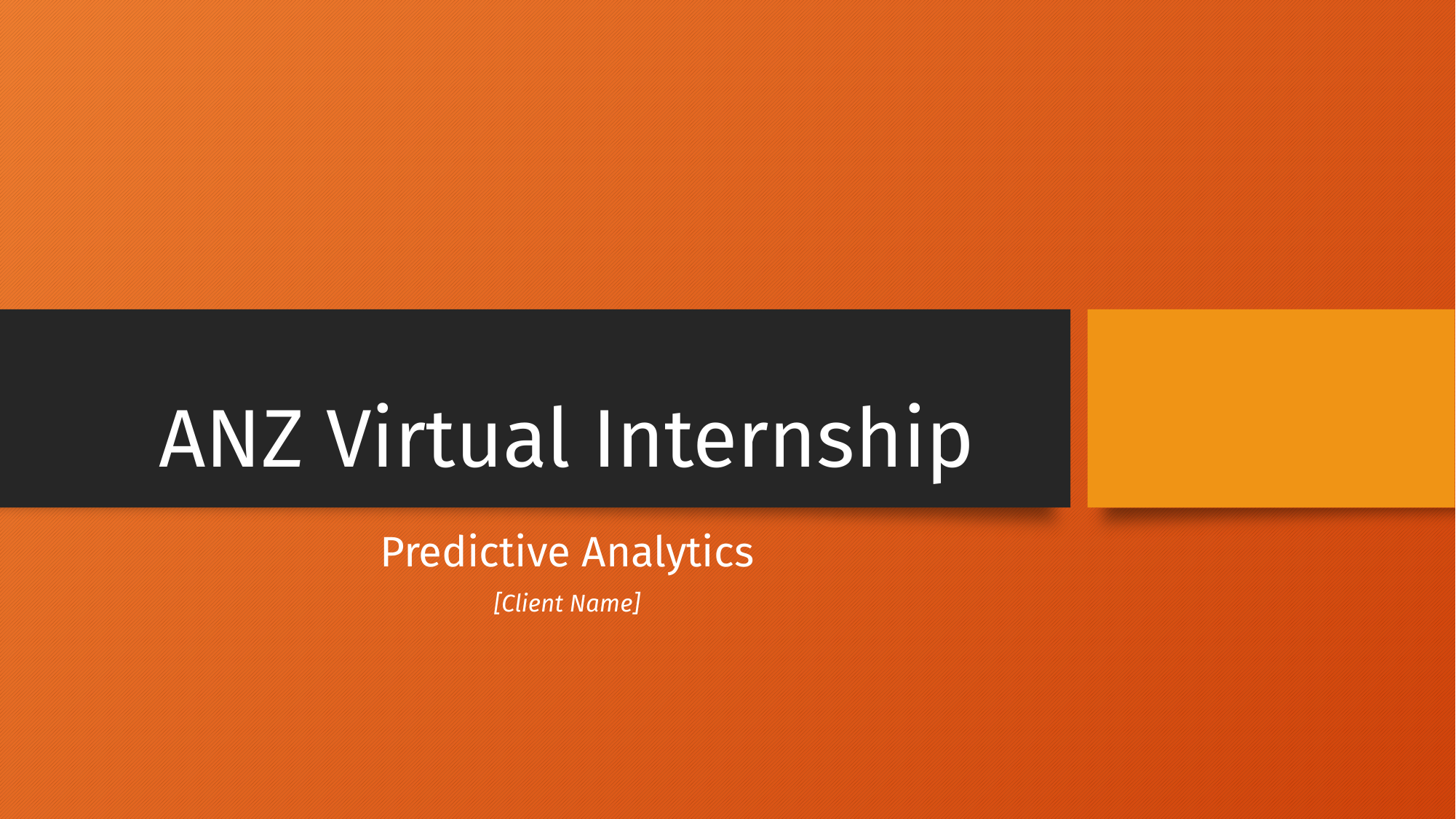

# ANZ Virtual Internship
Predictive Analytics
[Client Name]